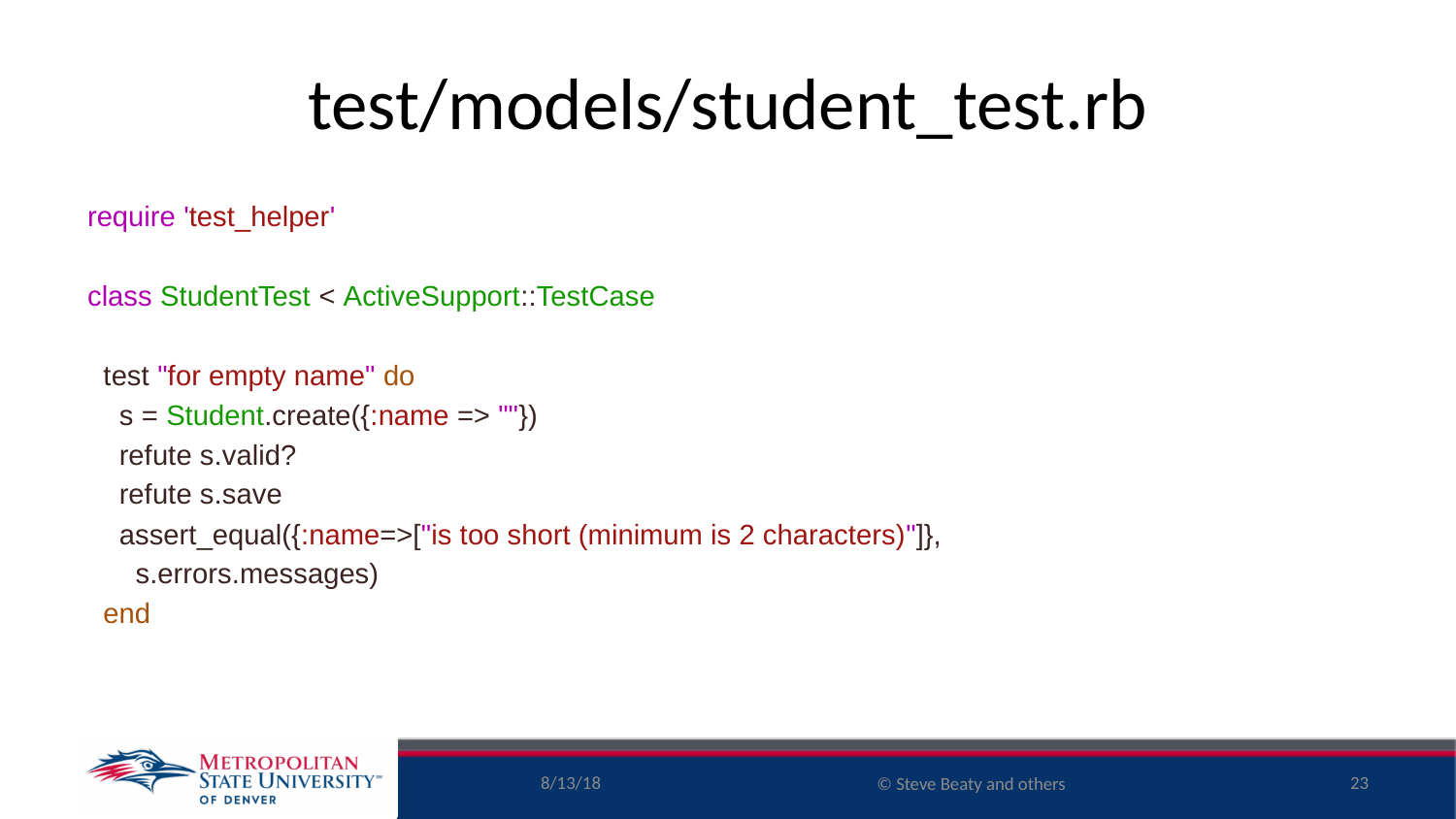

# test/models/student_test.rb
require 'test_helper'

class StudentTest < ActiveSupport::TestCase

  test "for empty name" do
    s = Student.create({:name => ""})
    refute s.valid?
    refute s.save
    assert_equal({:name=>["is too short (minimum is 2 characters)"]},
      s.errors.messages)
  end

8/13/18
23
© Steve Beaty and others